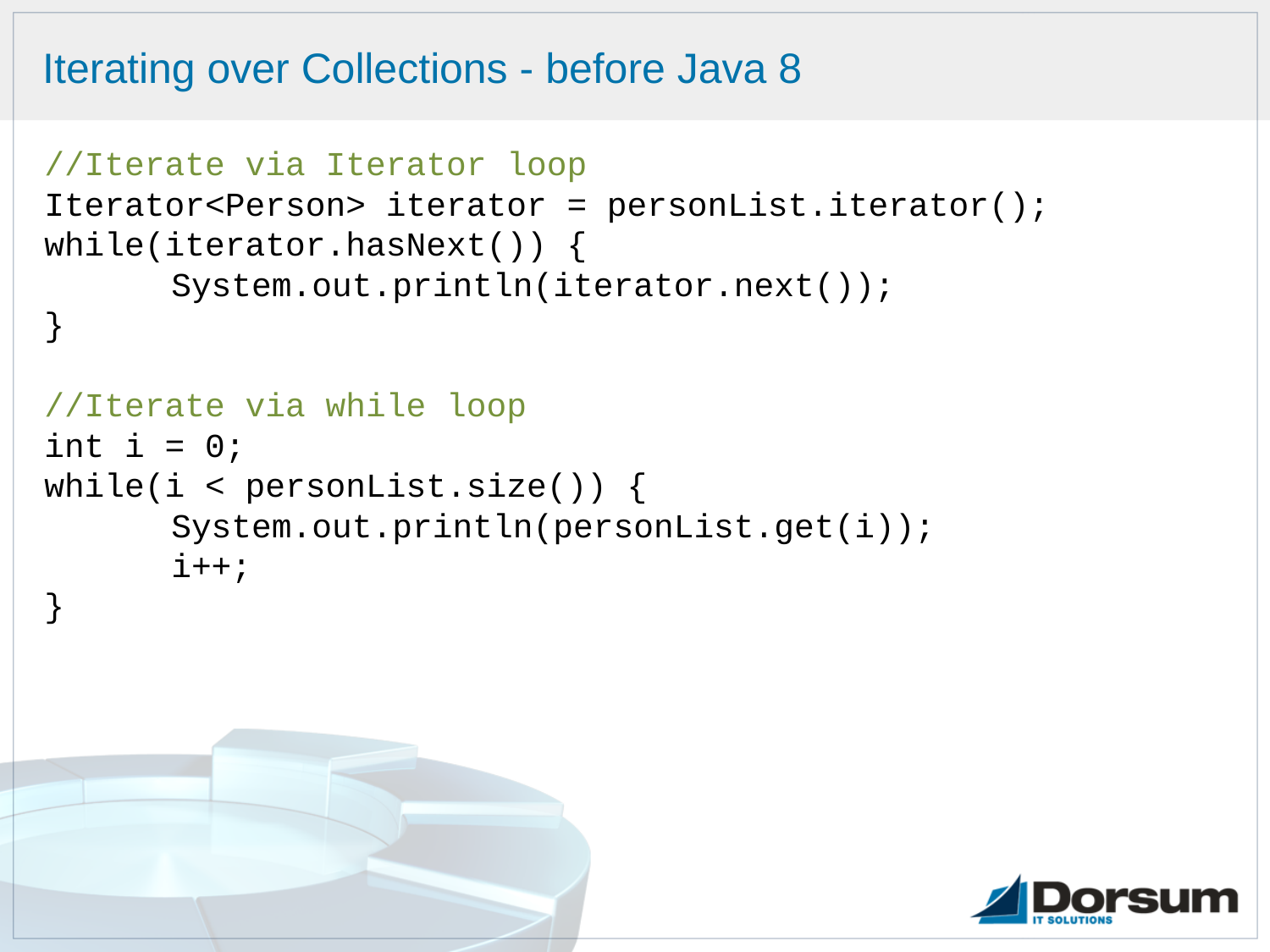

# Iterating over Collections - before Java 8
//Iterate via Iterator loop
Iterator<Person> iterator = personList.iterator();
while(iterator.hasNext()) {
	System.out.println(iterator.next());
}

//Iterate via while loop
int i = 0;
while(i < personList.size()) {
	System.out.println(personList.get(i));
	i++;
}